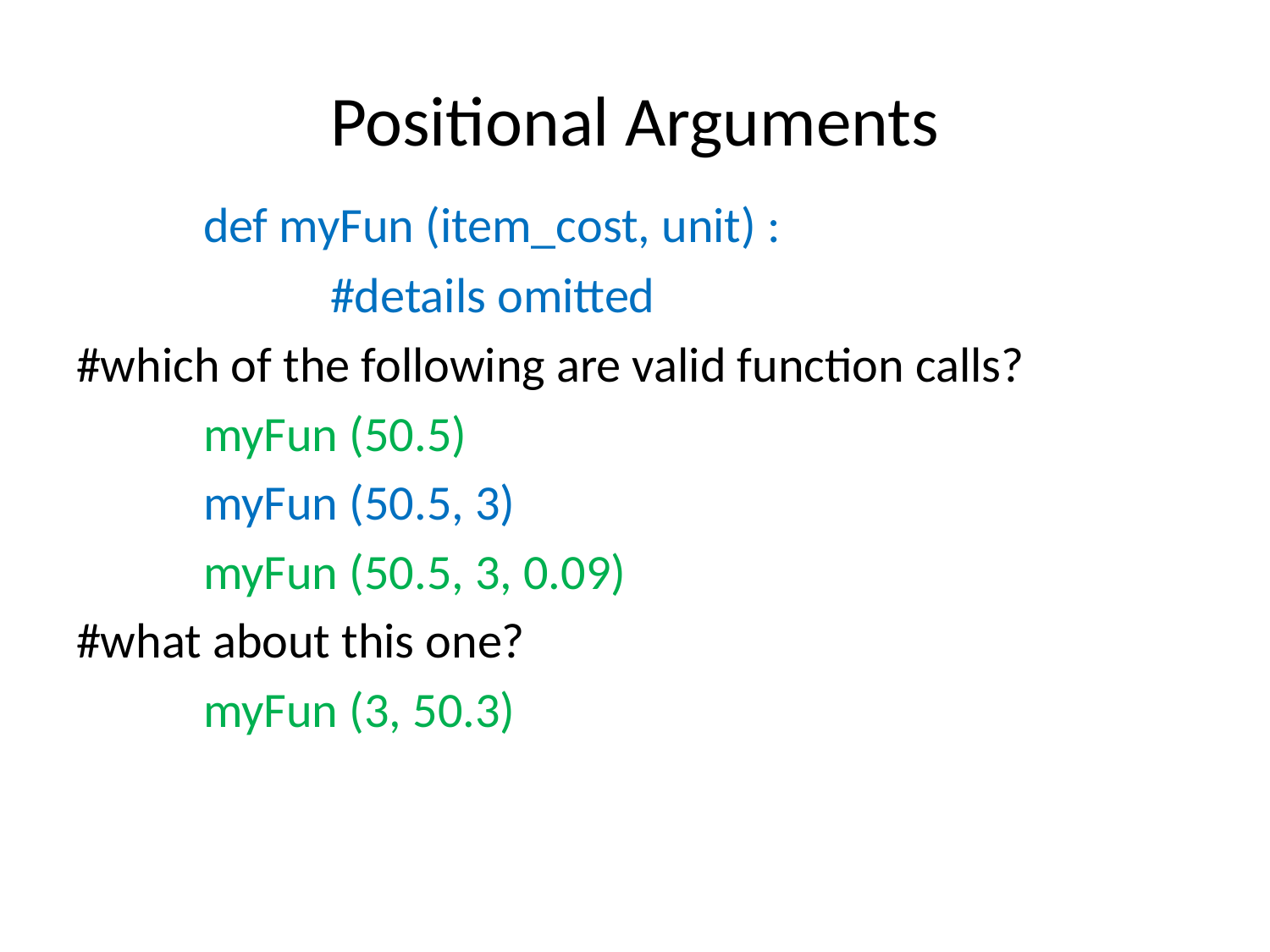

# Positional Arguments
	def myFun (item_cost, unit) :
		#details omitted
#which of the following are valid function calls?
	myFun (50.5)
	myFun (50.5, 3)
	myFun (50.5, 3, 0.09)
#what about this one?
	myFun (3, 50.3)